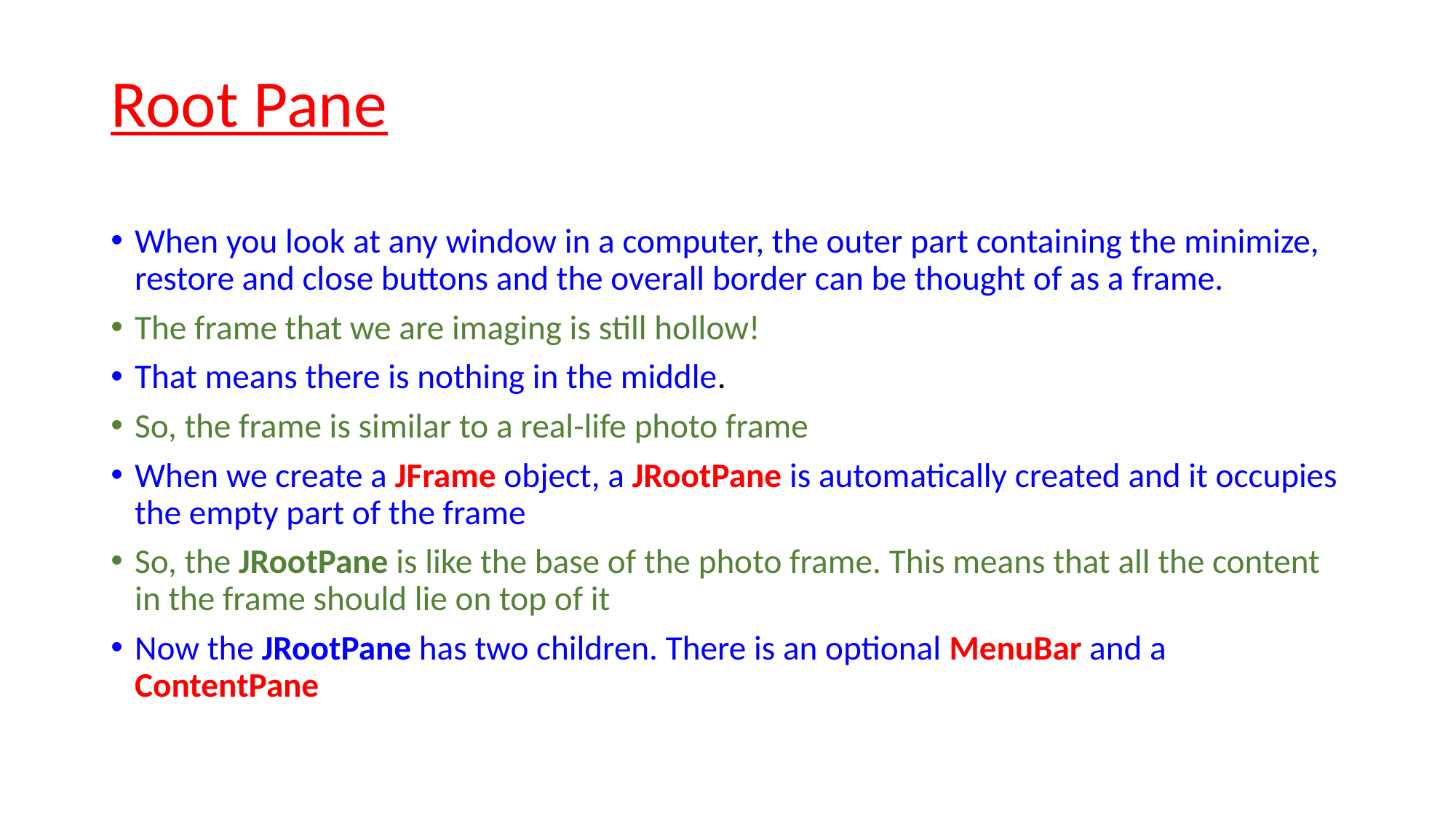

# Root Pane
When you look at any window in a computer, the outer part containing the minimize, restore and close buttons and the overall border can be thought of as a frame.
The frame that we are imaging is still hollow!
That means there is nothing in the middle.
So, the frame is similar to a real-life photo frame
When we create a JFrame object, a JRootPane is automatically created and it occupies the empty part of the frame
So, the JRootPane is like the base of the photo frame. This means that all the content in the frame should lie on top of it
Now the JRootPane has two children. There is an optional MenuBar and a ContentPane